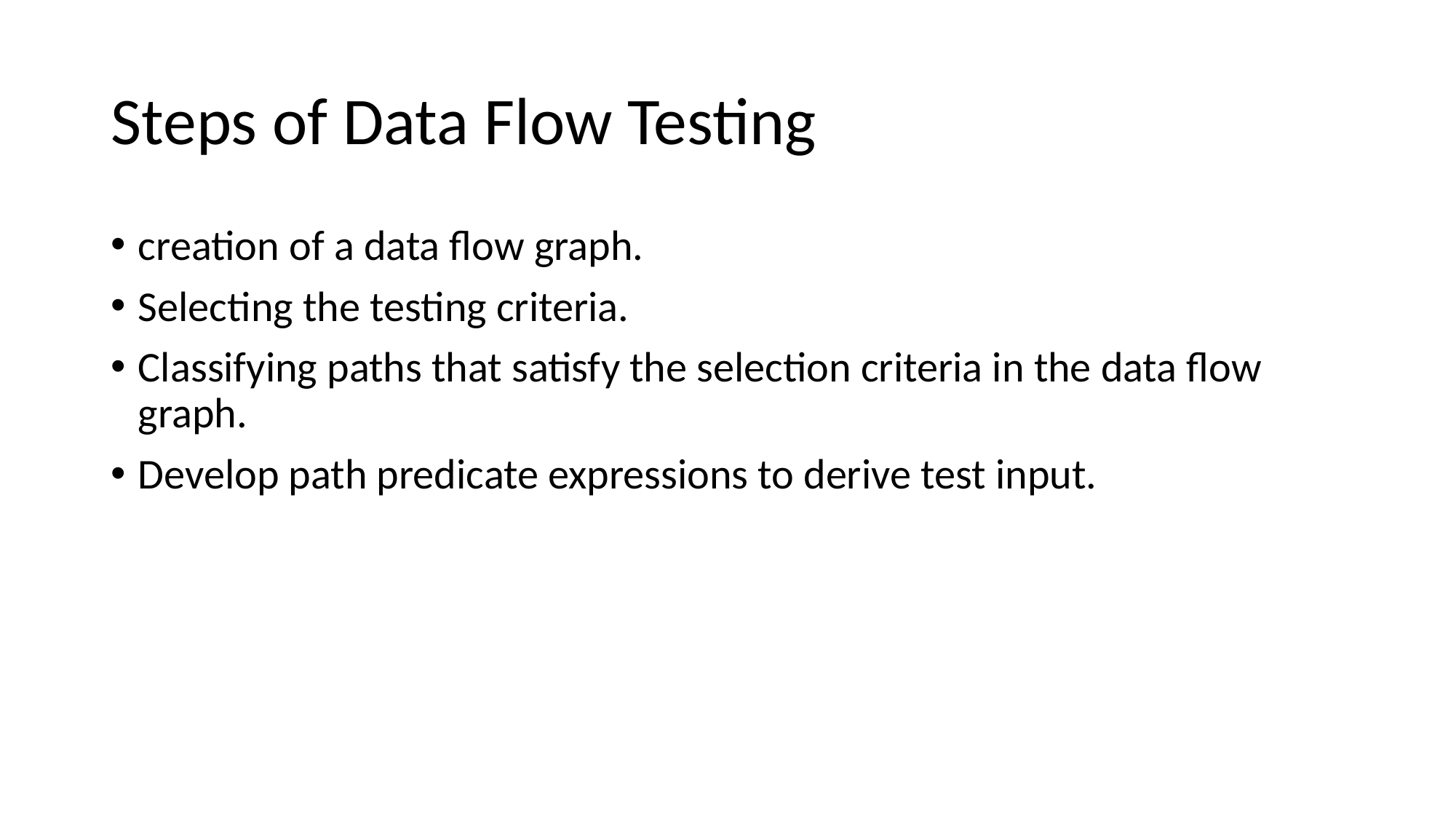

# Steps of Data Flow Testing
creation of a data flow graph.
Selecting the testing criteria.
Classifying paths that satisfy the selection criteria in the data flow graph.
Develop path predicate expressions to derive test input.